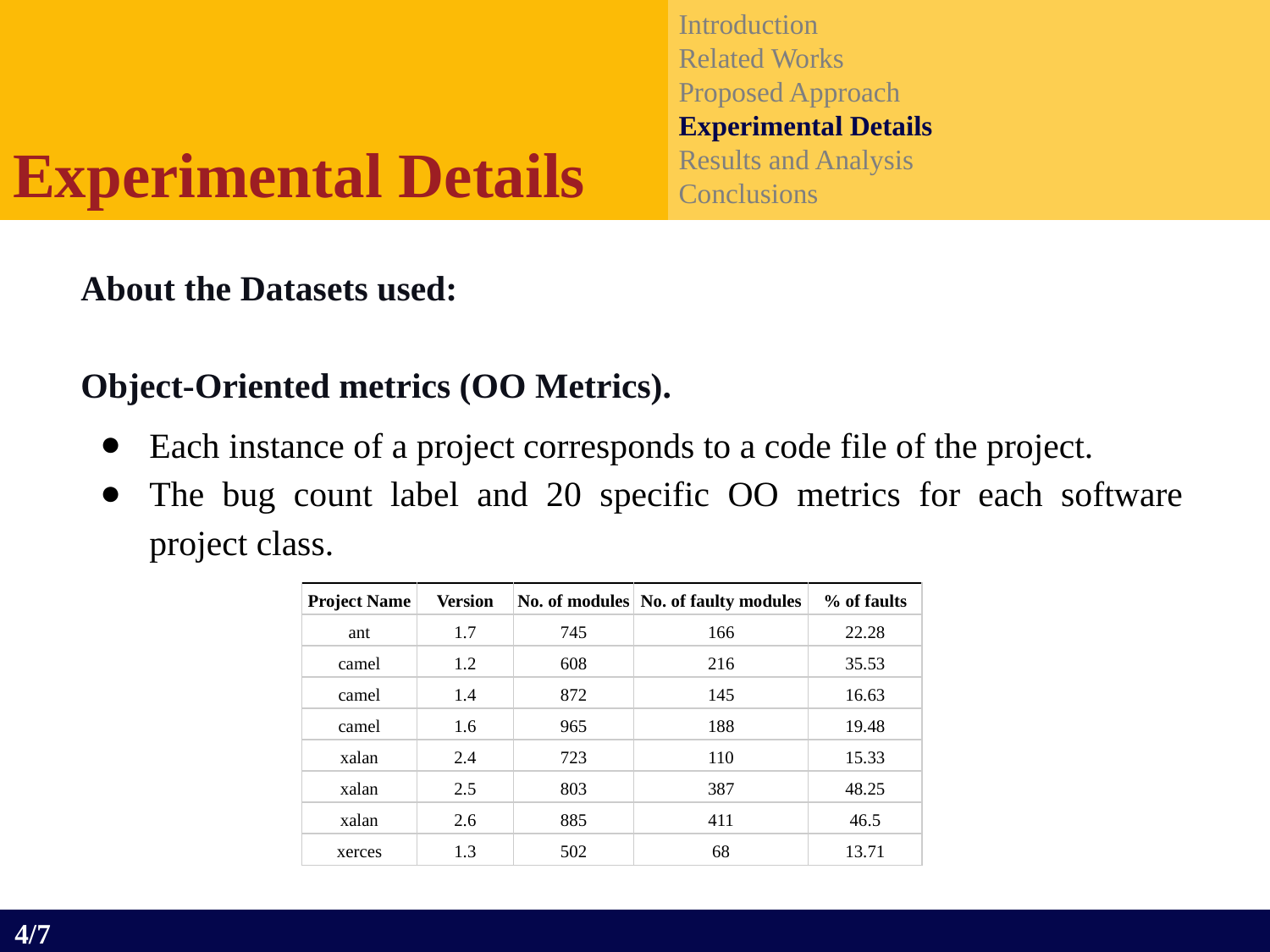

Introduction
Related Works
Proposed Approach
Experimental Details
Results and Analysis
Conclusions

Experimental Details
About the Datasets used:

Object-Oriented metrics (OO Metrics).

Each instance of a project corresponds to a code file of the project.
The bug count label and 20 specific OO metrics for each software project class.
| Project Name | Version | No. of modules | No. of faulty modules | % of faults |
| --- | --- | --- | --- | --- |
| ant | 1.7 | 745 | 166 | 22.28 |
| camel | 1.2 | 608 | 216 | 35.53 |
| camel | 1.4 | 872 | 145 | 16.63 |
| camel | 1.6 | 965 | 188 | 19.48 |
| xalan | 2.4 | 723 | 110 | 15.33 |
| xalan | 2.5 | 803 | 387 | 48.25 |
| xalan | 2.6 | 885 | 411 | 46.5 |
| xerces | 1.3 | 502 | 68 | 13.71 |

4/7